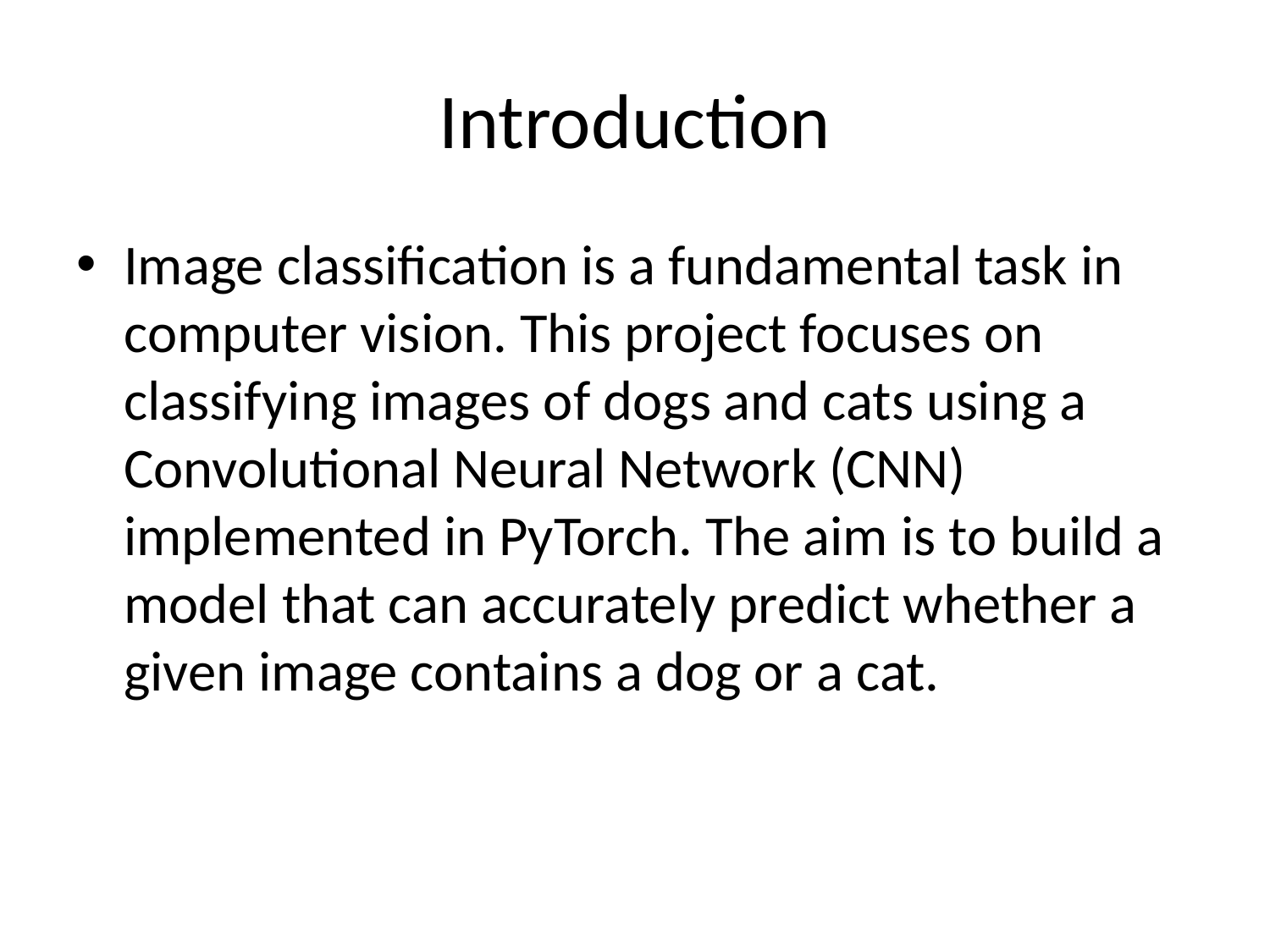

# Introduction
Image classification is a fundamental task in computer vision. This project focuses on classifying images of dogs and cats using a Convolutional Neural Network (CNN) implemented in PyTorch. The aim is to build a model that can accurately predict whether a given image contains a dog or a cat.